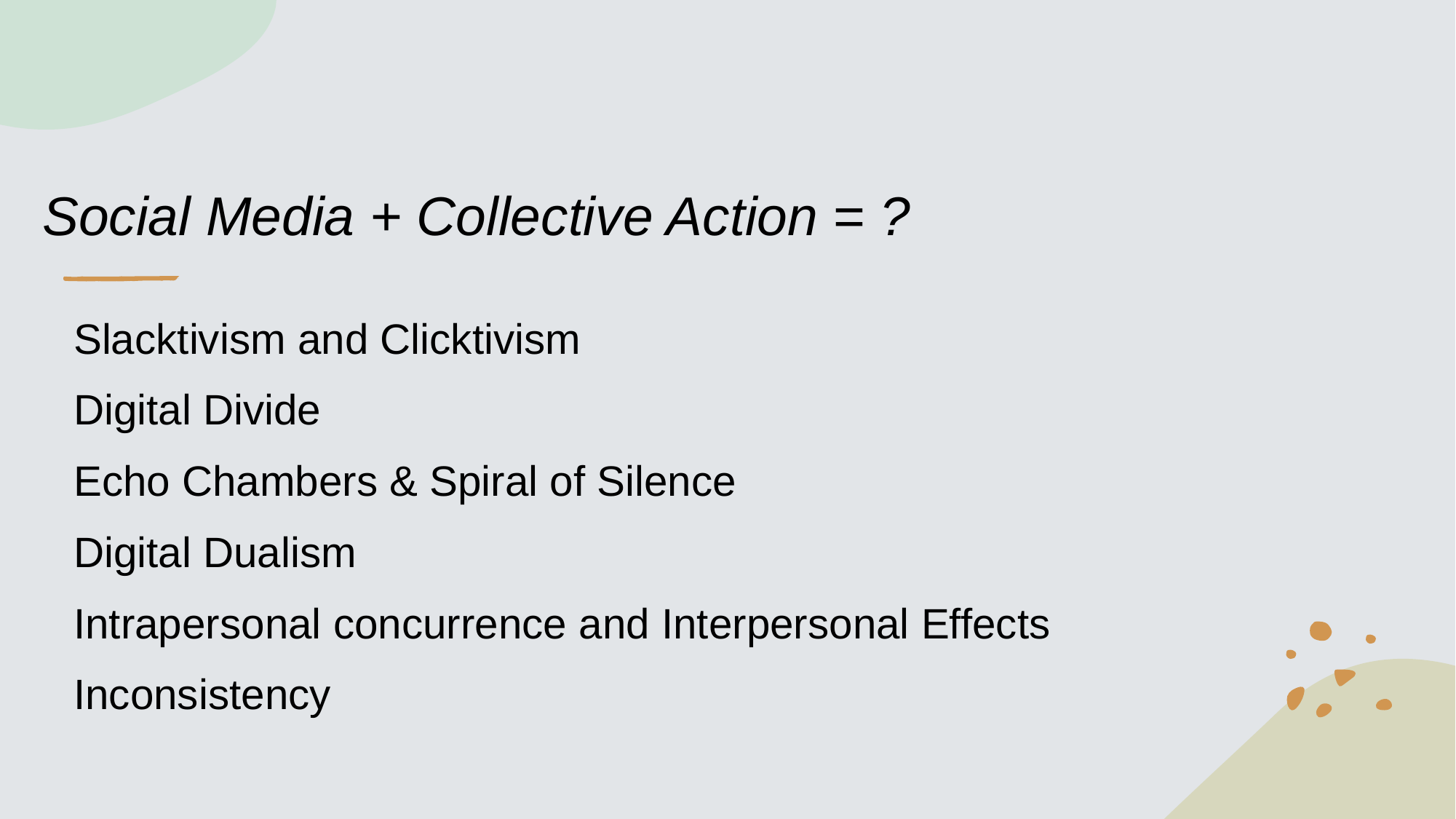

# Social Media + Collective Action = ?
Slacktivism and Clicktivism
Digital Divide
Echo Chambers & Spiral of Silence
Digital Dualism
Intrapersonal concurrence and Interpersonal Effects
Inconsistency